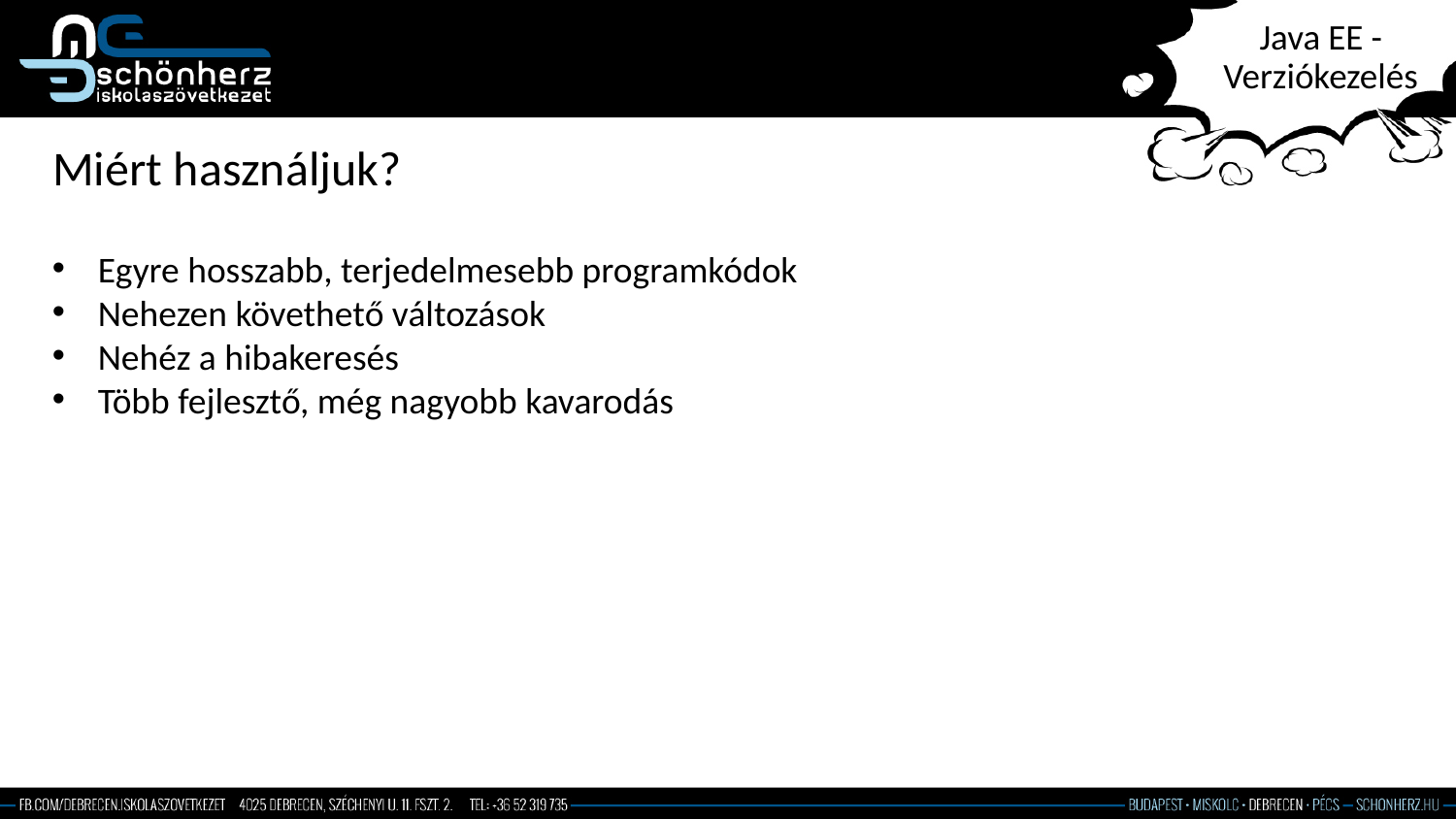

# Java EE - Verziókezelés
Miért használjuk?
Egyre hosszabb, terjedelmesebb programkódok
Nehezen követhető változások
Nehéz a hibakeresés
Több fejlesztő, még nagyobb kavarodás